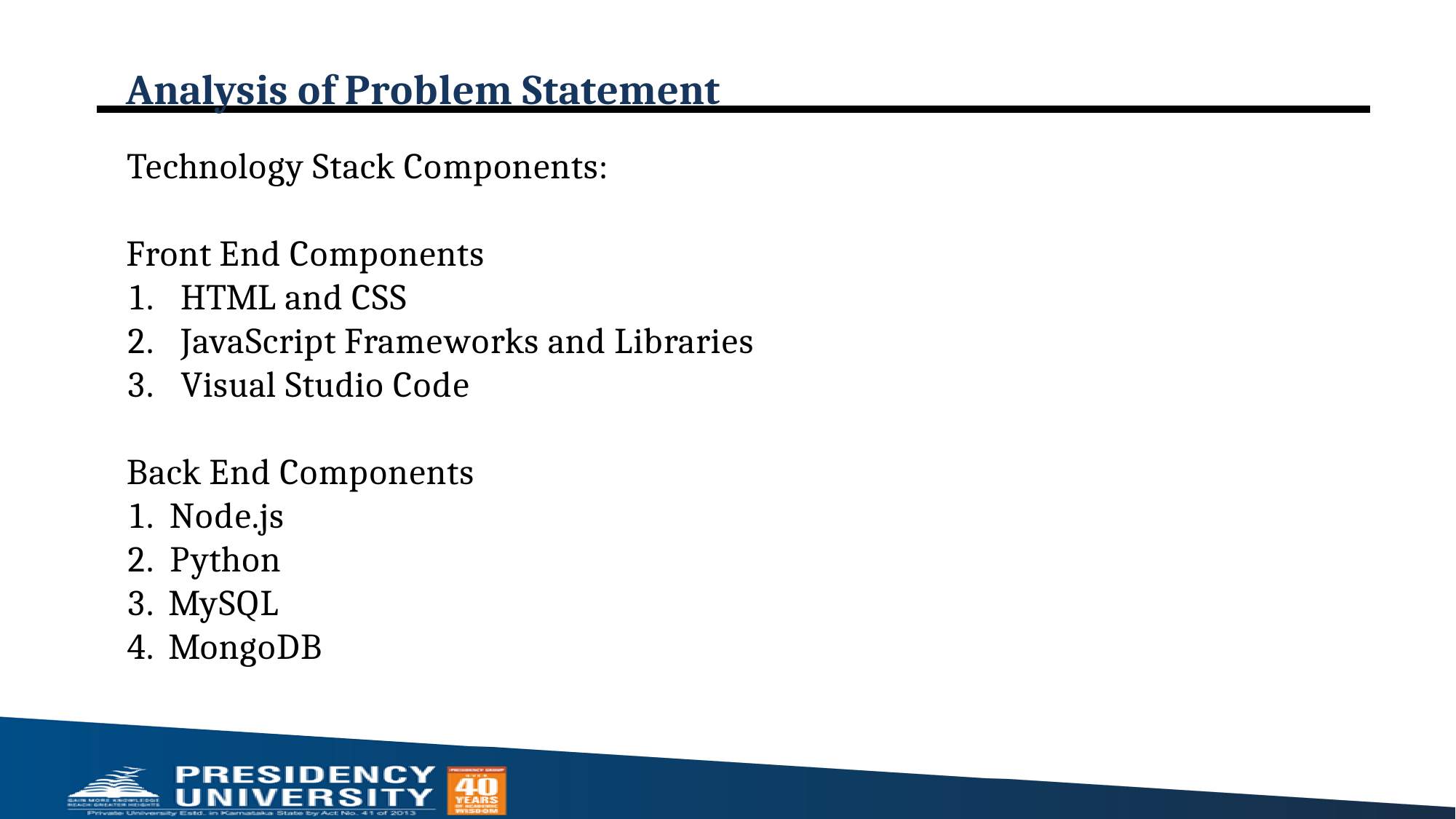

# Analysis of Problem Statement
Technology Stack Components:

Front End Components
HTML and CSS
JavaScript Frameworks and Libraries
Visual Studio Code

Back End Components
1.  Node.js
2.  Python
3.  MySQL
4.  MongoDB